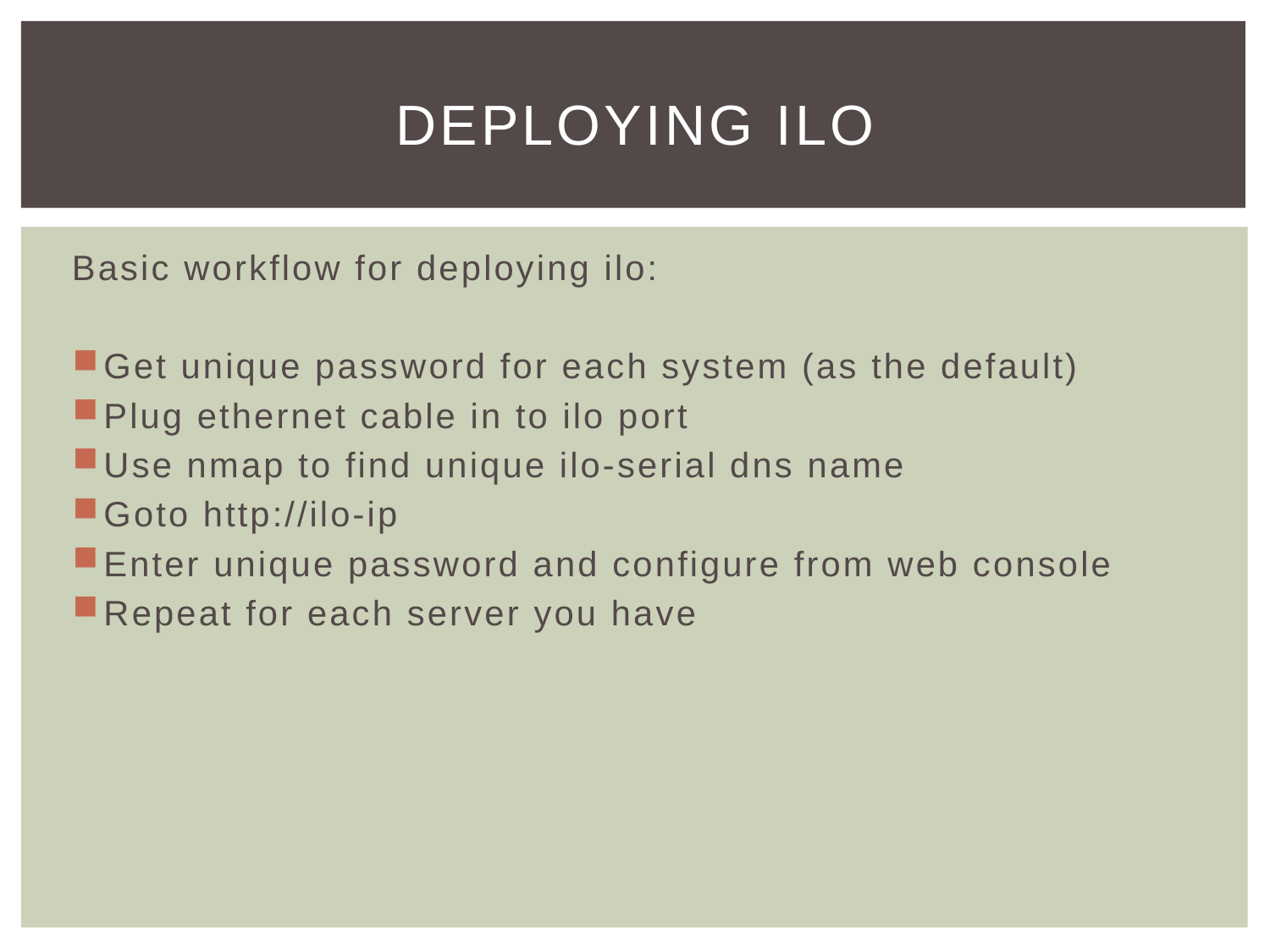

# Deploying ilo
Basic workflow for deploying ilo:

Get unique password for each system (as the default)
Plug ethernet cable in to ilo port
Use nmap to find unique ilo-serial dns name
Goto http://ilo-ip
Enter unique password and configure from web console
Repeat for each server you have